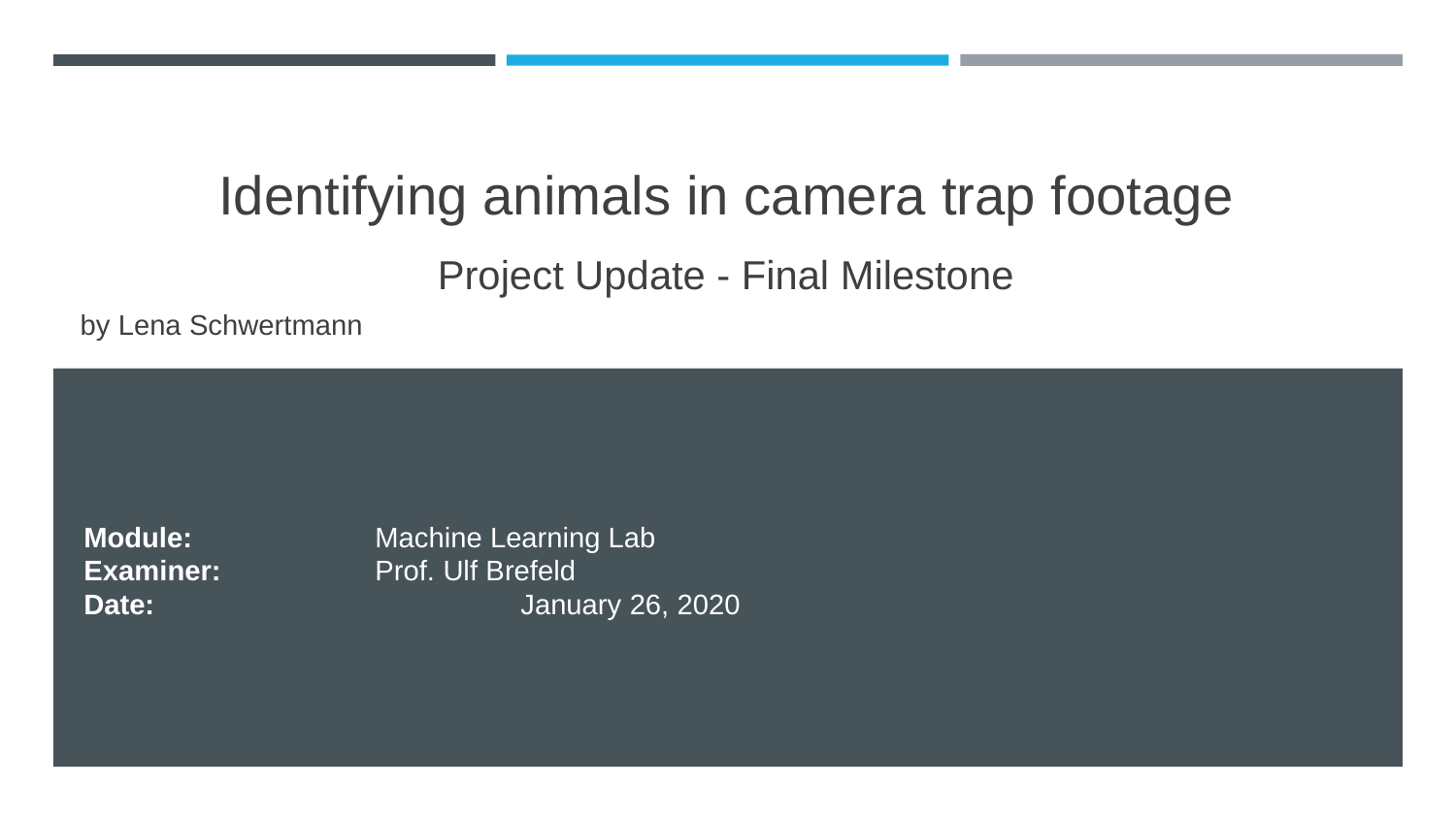

# Identifying animals in camera trap footage
Project Update - Final Milestone
by Lena Schwertmann
Module: 		Machine Learning Lab
Examiner: 		Prof. Ulf Brefeld
Date:			January 26, 2020